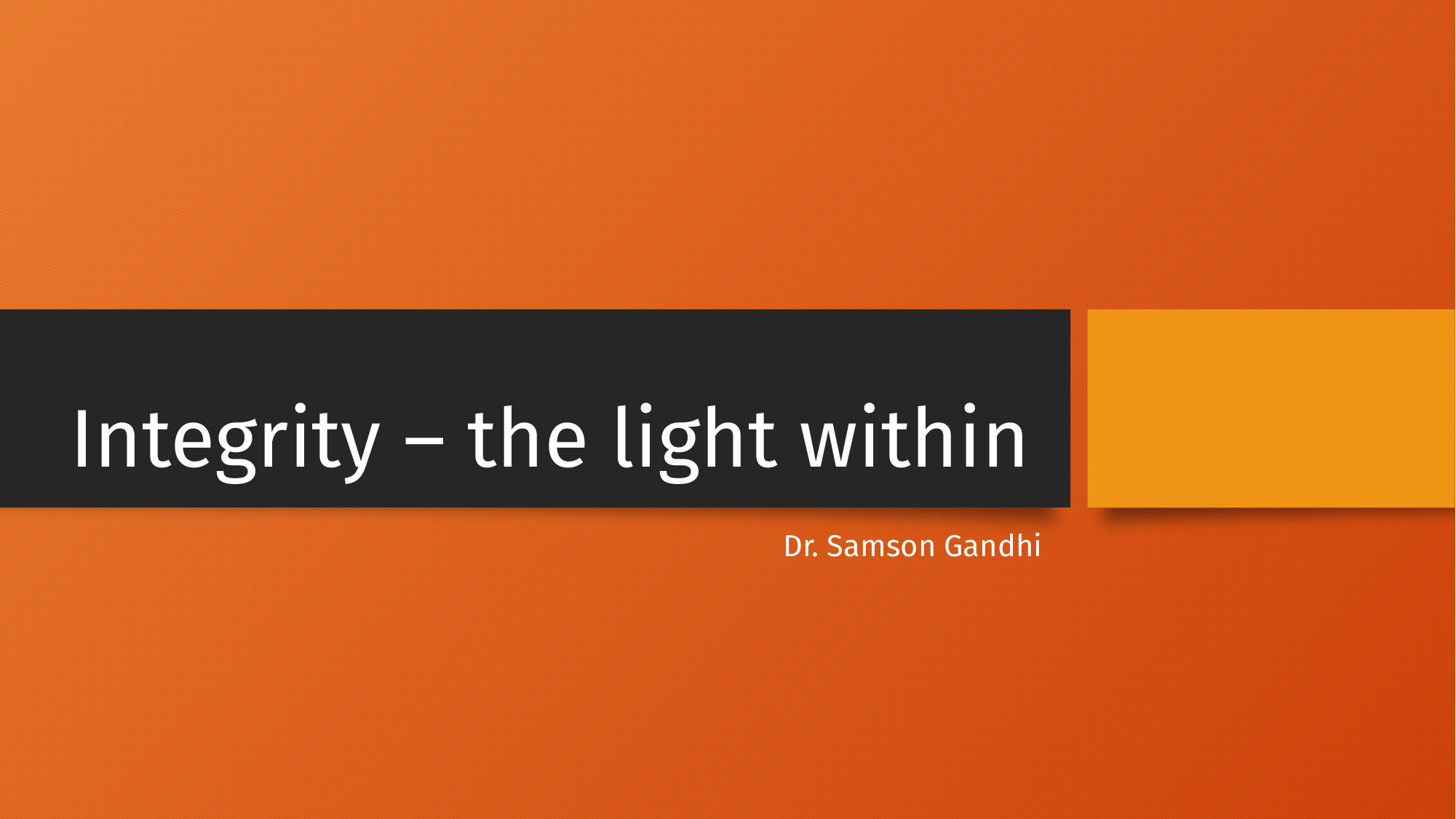

# Integrity – the light within
Dr. Samson Gandhi